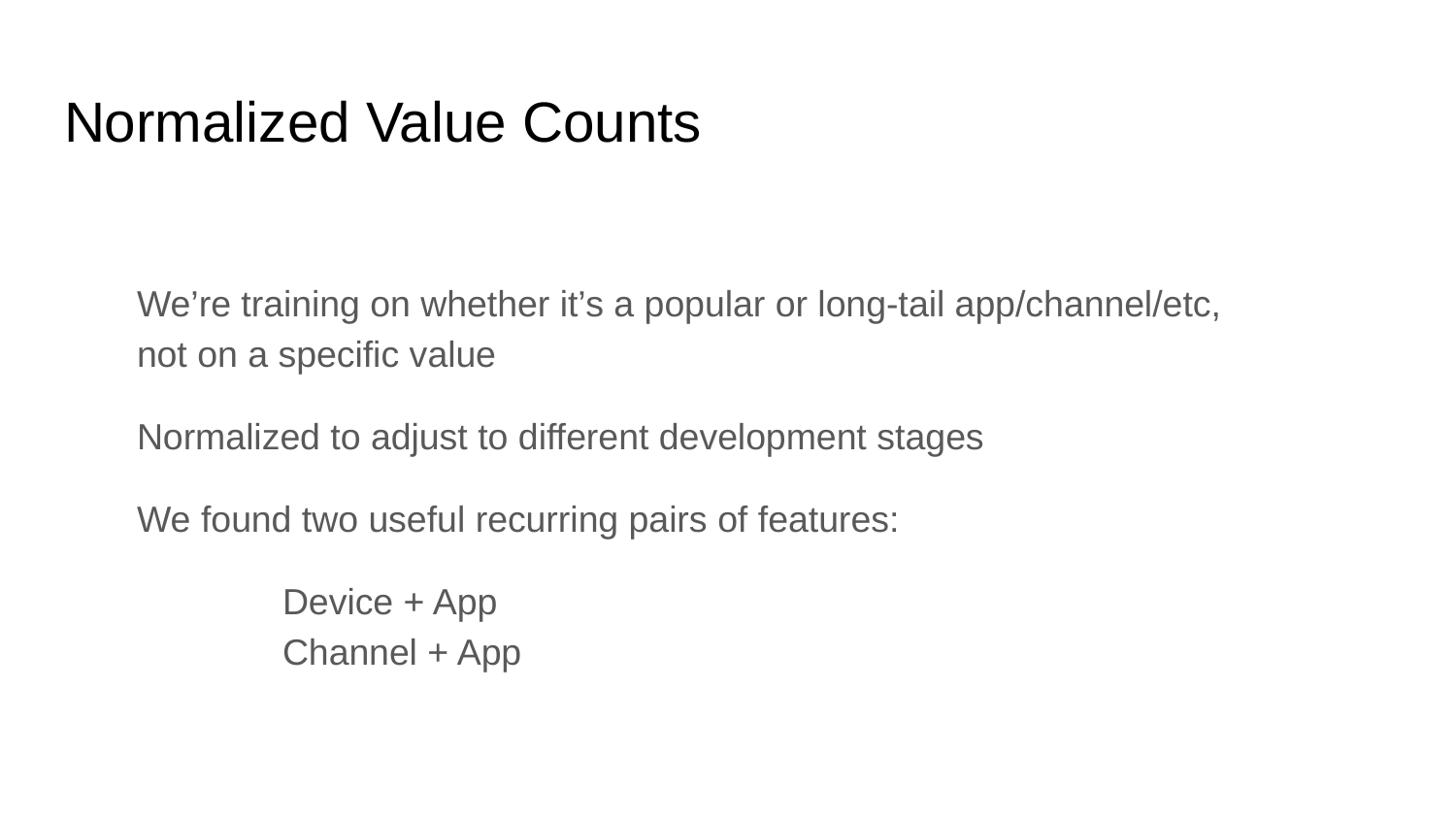

# Normalized Value Counts

We’re training on whether it’s a popular or long-tail app/channel/etc,
not on a specific value
Normalized to adjust to different development stages
We found two useful recurring pairs of features:
	Device + App
	Channel + App